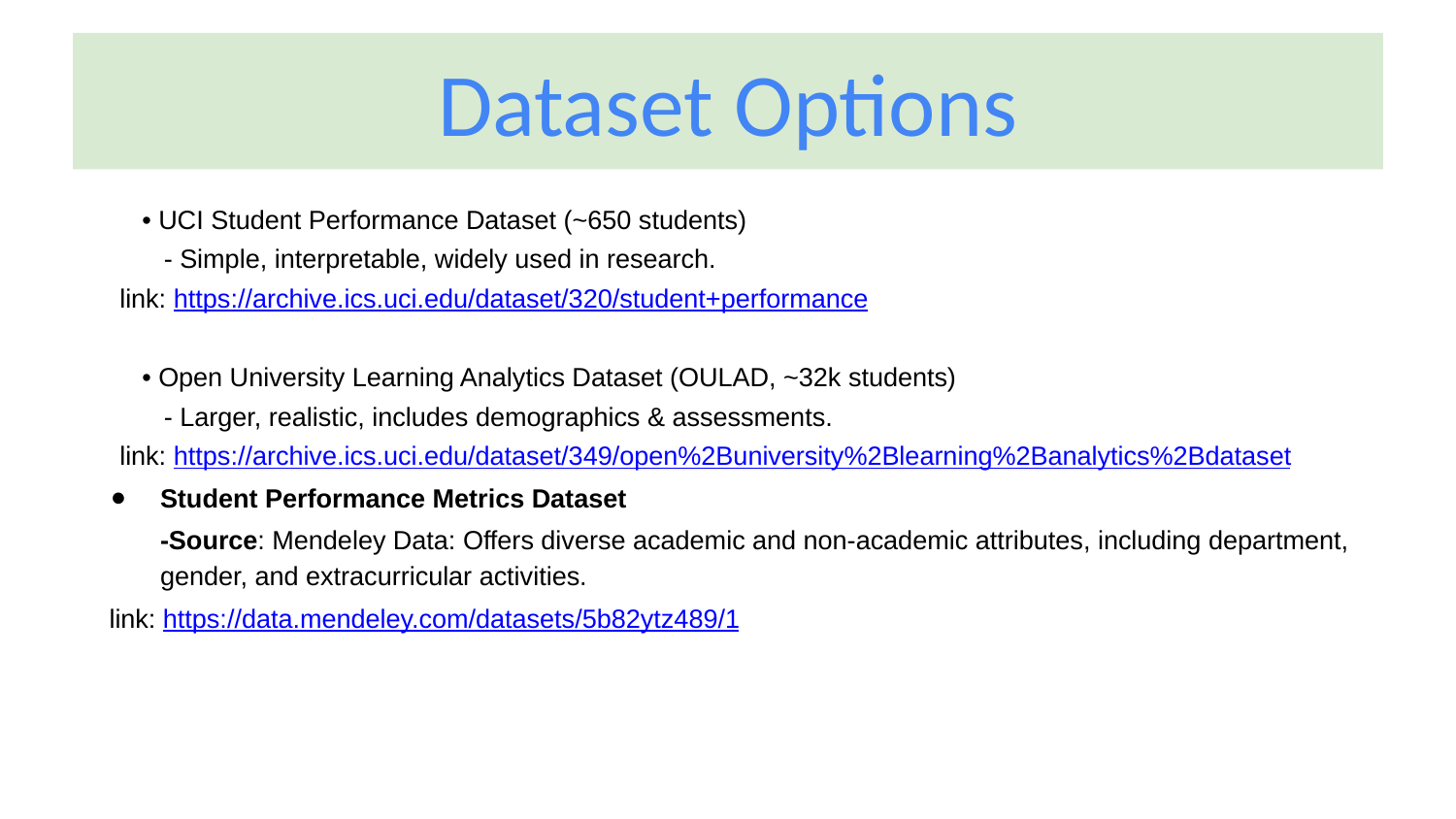

# Dataset Options
• UCI Student Performance Dataset (~650 students)
   - Simple, interpretable, widely used in research.
link: https://archive.ics.uci.edu/dataset/320/student+performance

• Open University Learning Analytics Dataset (OULAD, ~32k students)
   - Larger, realistic, includes demographics & assessments.
link: https://archive.ics.uci.edu/dataset/349/open%2Buniversity%2Blearning%2Banalytics%2Bdataset
Student Performance Metrics Dataset
-Source: Mendeley Data: Offers diverse academic and non-academic attributes, including department, gender, and extracurricular activities.
   link: https://data.mendeley.com/datasets/5b82ytz489/1